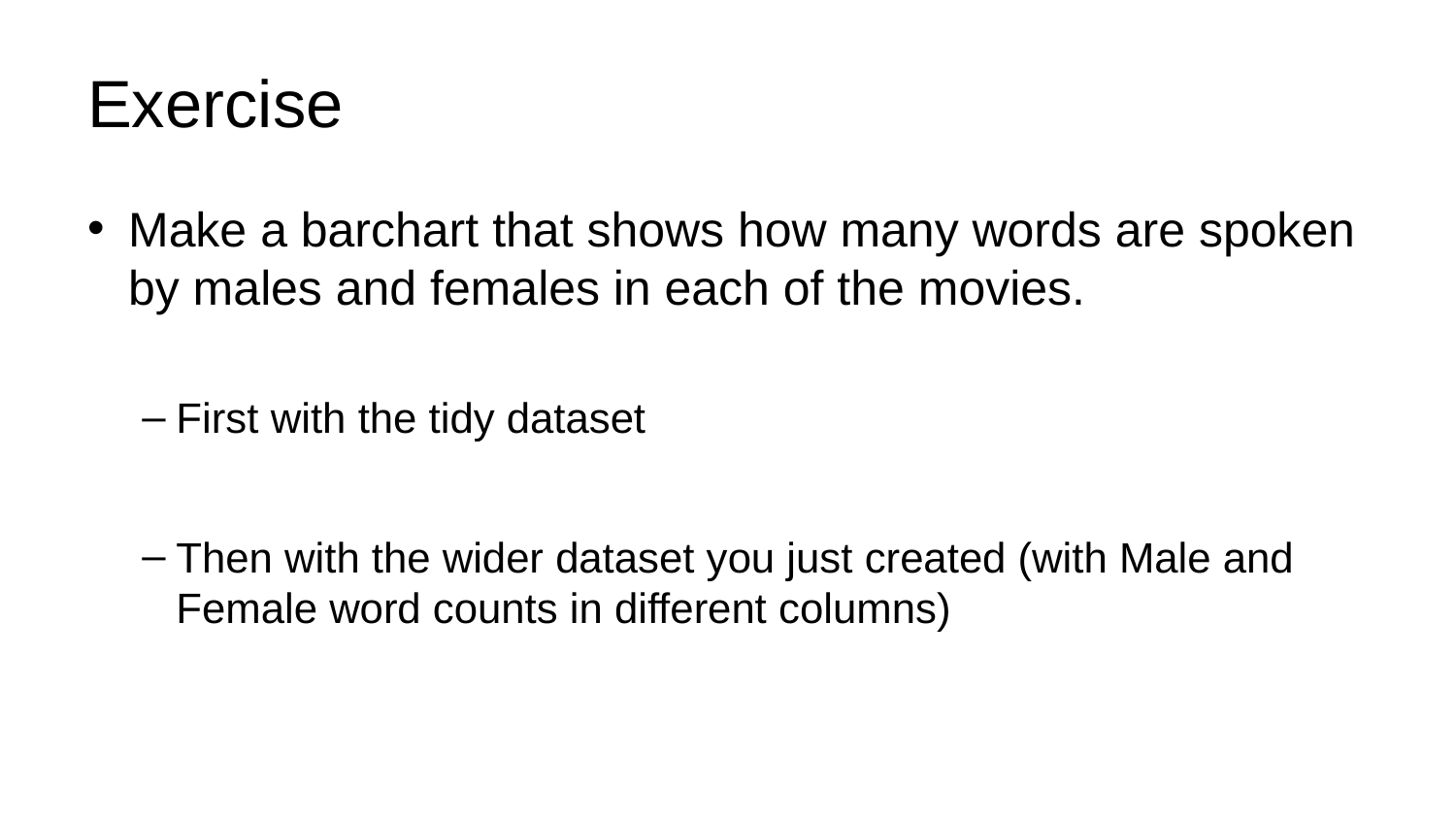

# Exercise
Make a barchart that shows how many words are spoken by males and females in each of the movies.

First with the tidy dataset

Then with the wider dataset you just created (with Male and Female word counts in different columns)